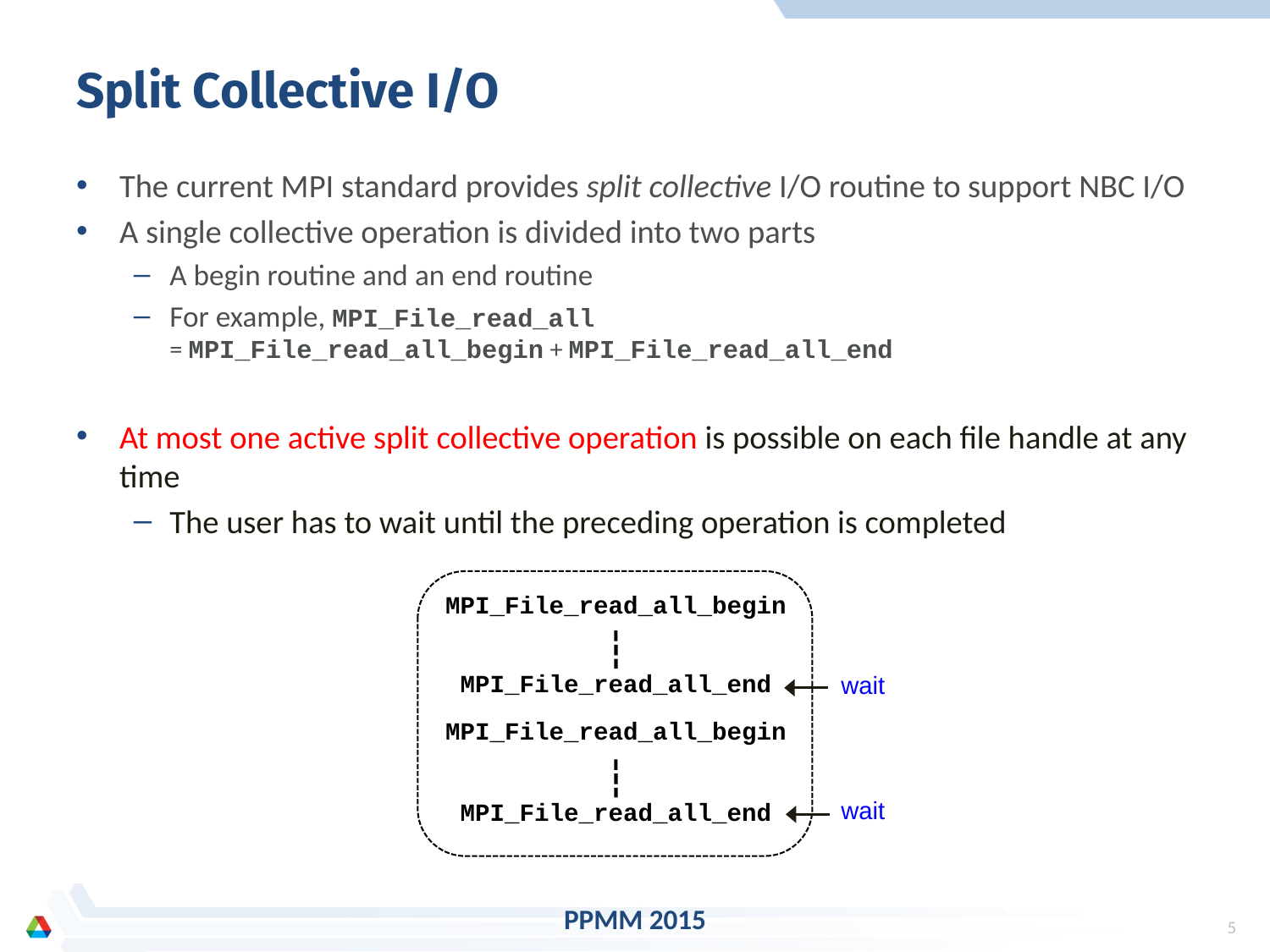

# Split Collective I/O
The current MPI standard provides split collective I/O routine to support NBC I/O
A single collective operation is divided into two parts
A begin routine and an end routine
For example, MPI_File_read_all
= MPI_File_read_all_begin + MPI_File_read_all_end

At most one active split collective operation is possible on each file handle at any time
The user has to wait until the preceding operation is completed

MPI_File_read_all_begin

MPI_File_read_all_end
wait
MPI_File_read_all_begin

wait
MPI_File_read_all_end
PPMM 2015
5